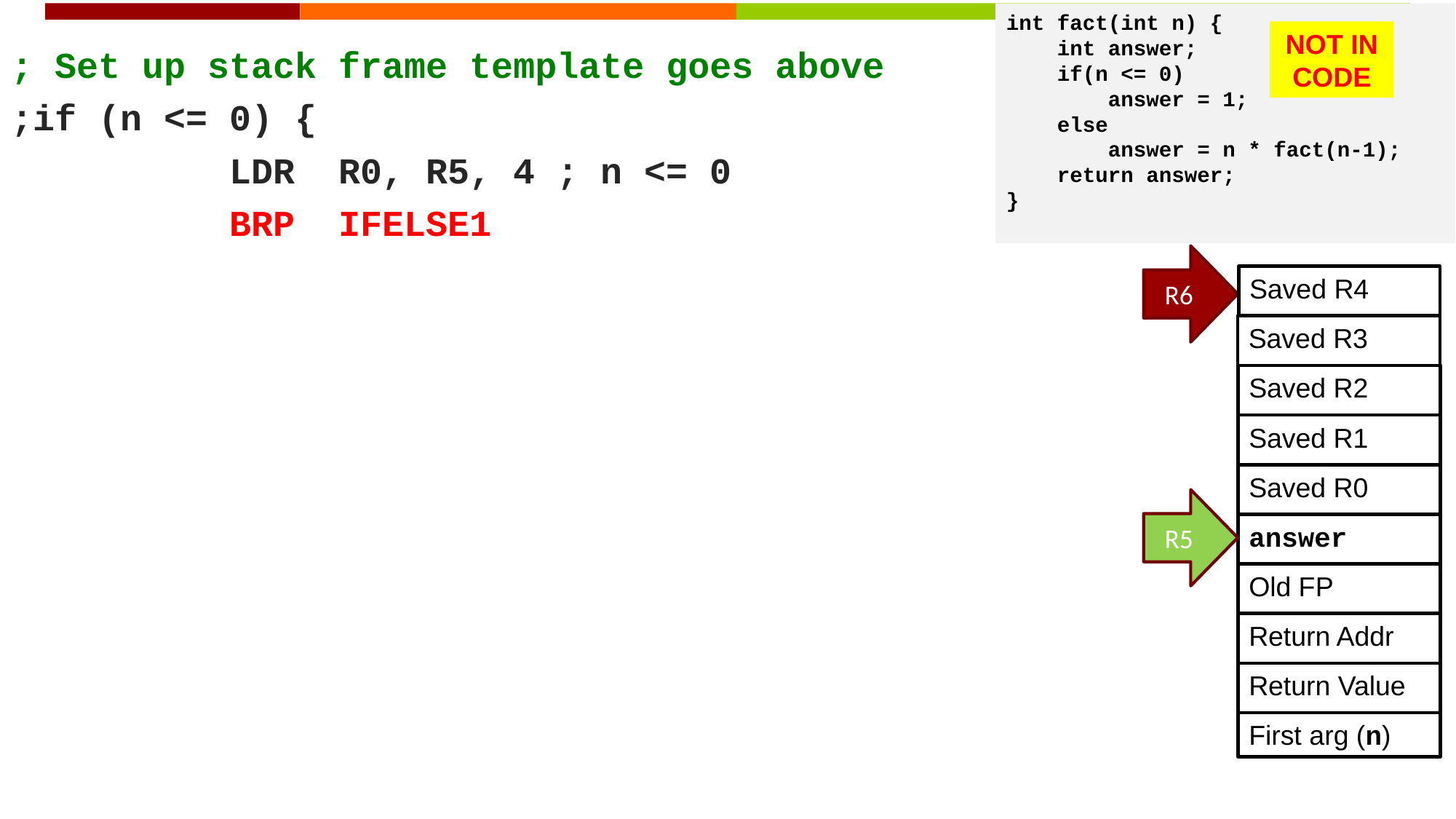

int fact(int n) {
    int answer;
    if(n <= 0)
        answer = 1;
    else
        answer = n * fact(n-1);
    return answer;
}

NOT IN CODE
; Set up stack frame template goes above
;if (n <= 0) {
		LDR	R0, R5, 4	; n <= 0
		BRP	IFELSE1
R6
Saved R4
Saved R3

Saved R2
Saved R1
Saved R0

R5
answer
Old FP
Return Addr
Return Value
First arg (n)